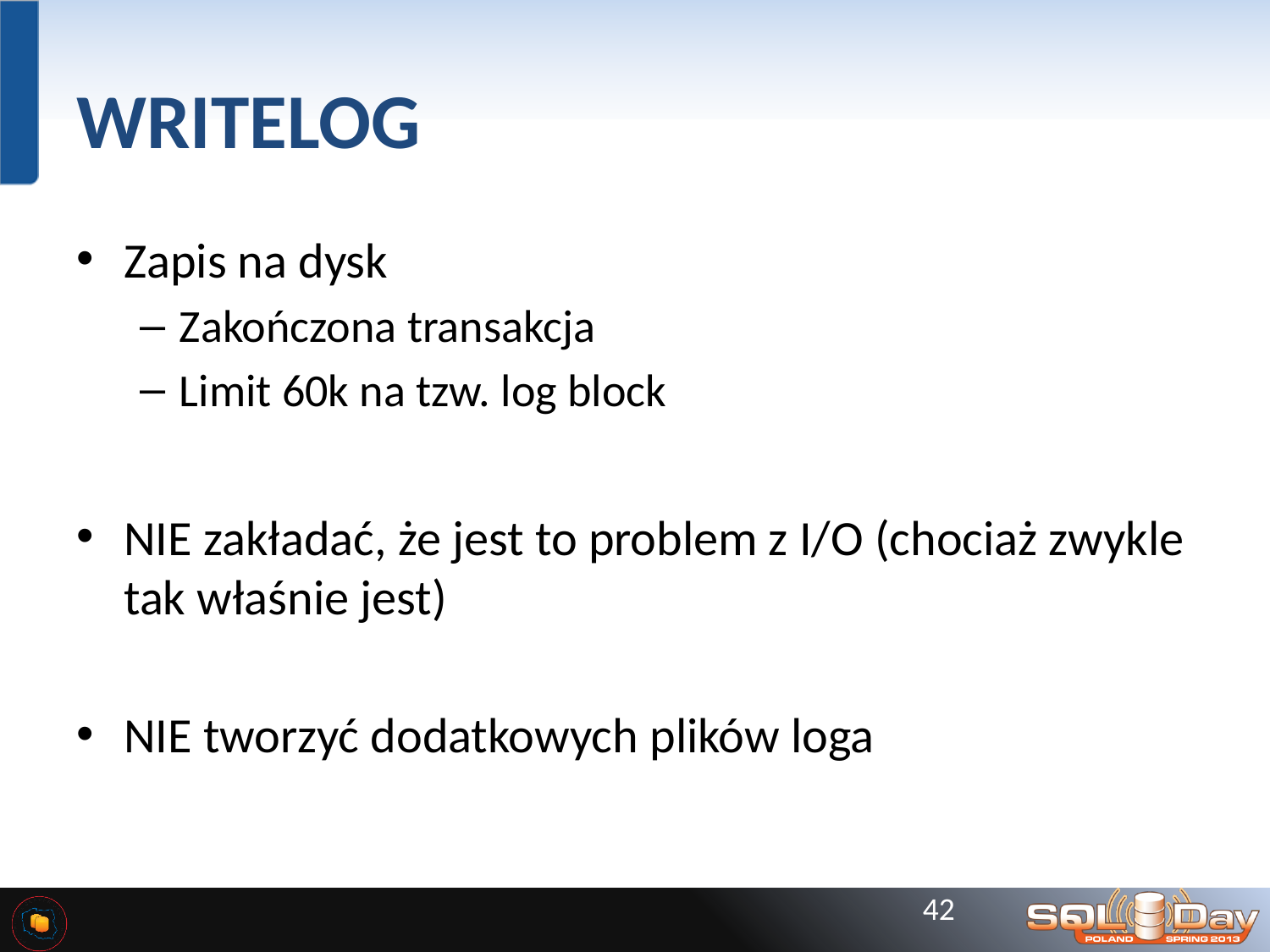

# WRITELOG
Zapis na dysk
Zakończona transakcja
Limit 60k na tzw. log block

NIE zakładać, że jest to problem z I/O (chociaż zwykle tak właśnie jest)

NIE tworzyć dodatkowych plików loga
42